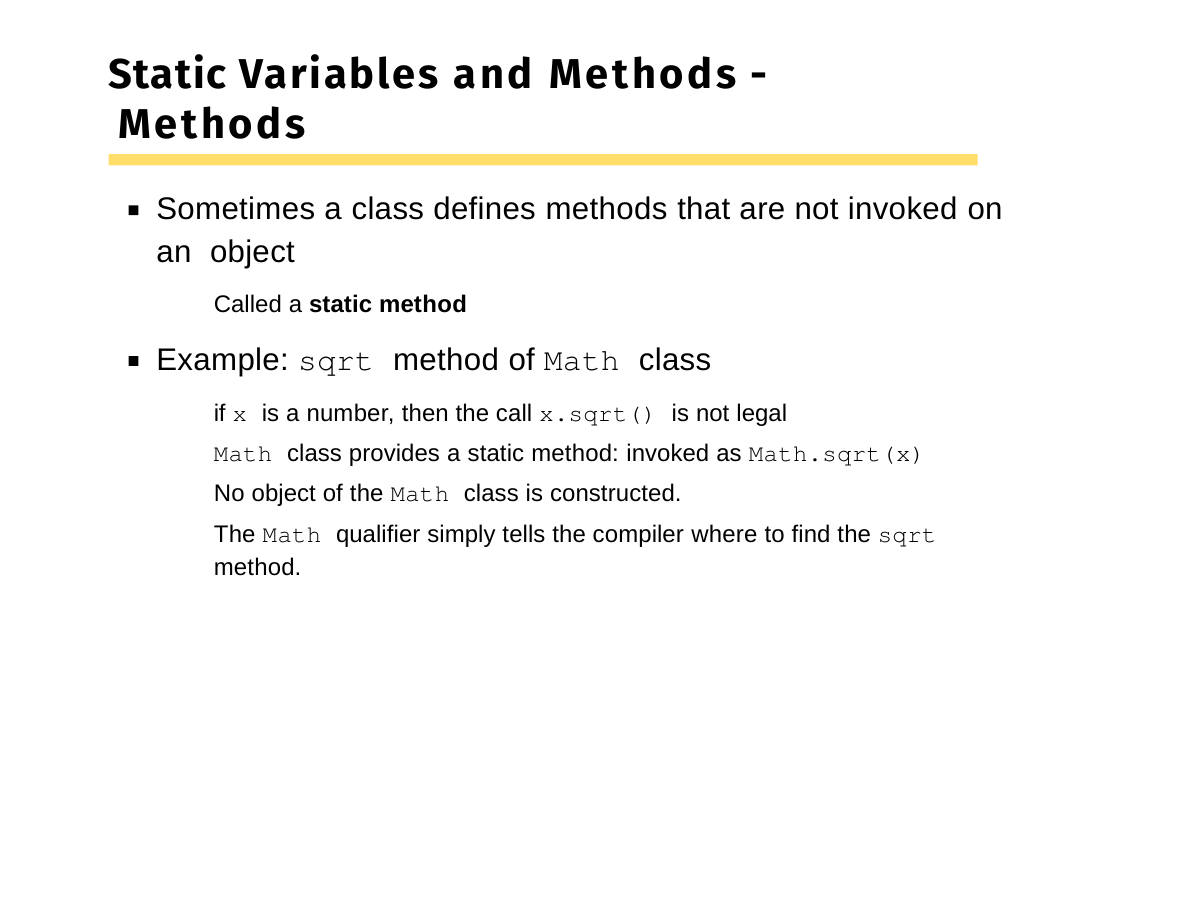

# Static Variables and Methods -  Methods

Sometimes a class defines methods that are not invoked on an  object
Called a static method

Example: sqrt method of Math class
if x is a number, then the call x.sqrt() is not legal
Math class provides a static method: invoked as Math.sqrt(x)
No object of the Math class is constructed.
The Math qualifier simply tells the compiler where to find the sqrt
method.